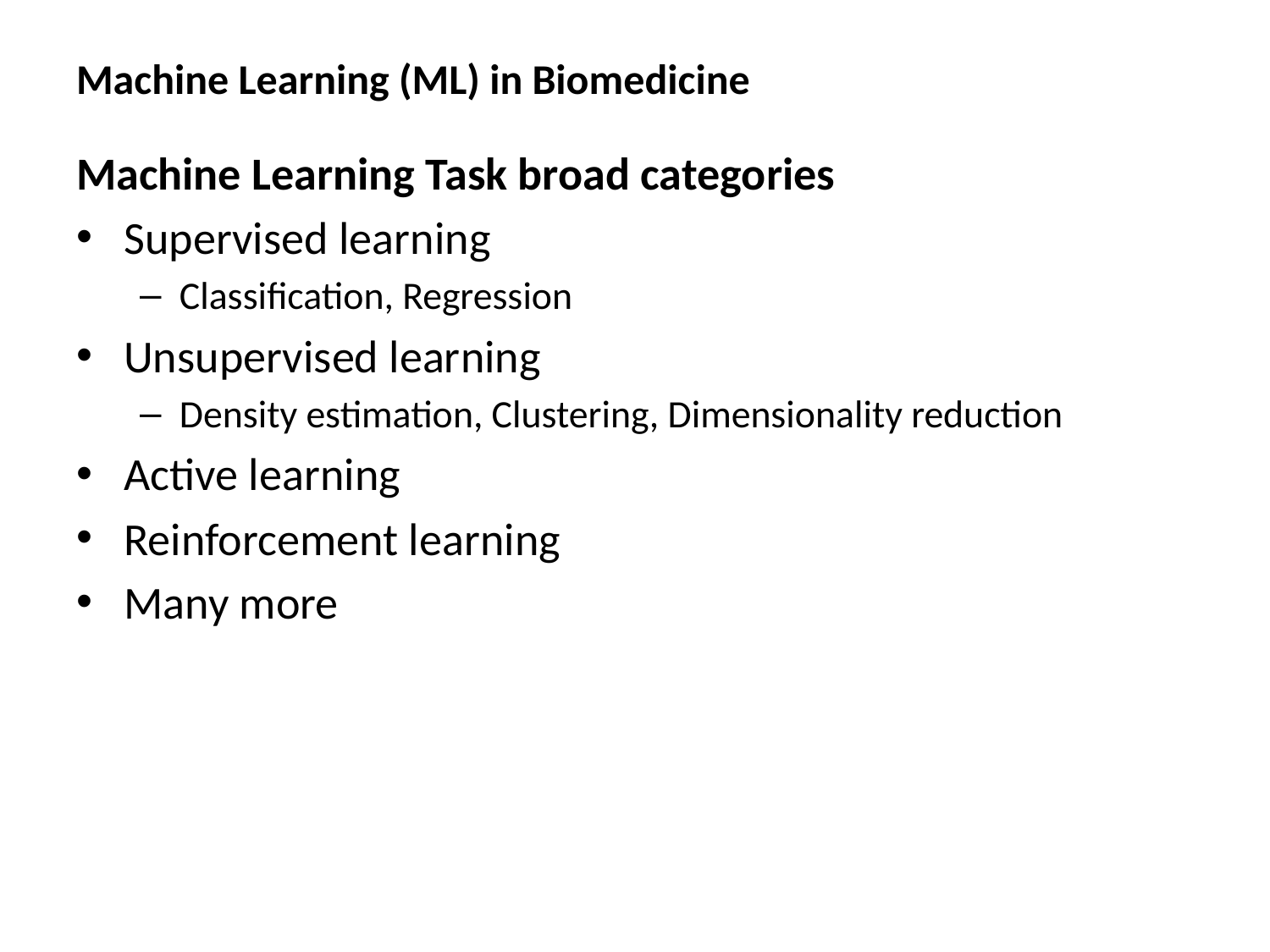

# Machine Learning (ML) in Biomedicine
Machine Learning Task broad categories
Supervised learning
Classification, Regression
Unsupervised learning
Density estimation, Clustering, Dimensionality reduction
Active learning
Reinforcement learning
Many more